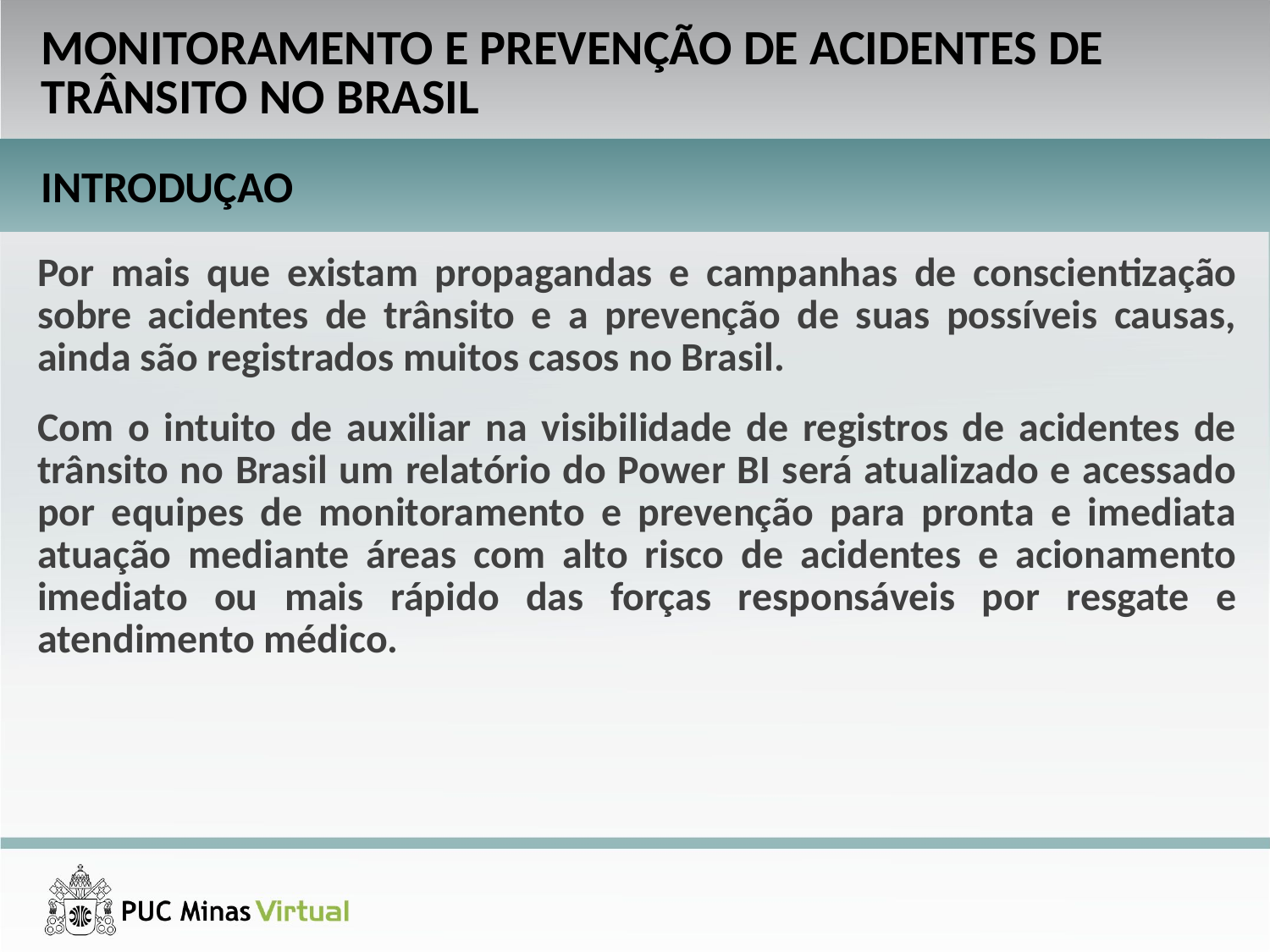

MONITORAMENTO E PREVENÇÃO DE ACIDENTES DE TRÂNSITO NO BRASIL

INTRODUÇAO
Por mais que existam propagandas e campanhas de conscientização sobre acidentes de trânsito e a prevenção de suas possíveis causas, ainda são registrados muitos casos no Brasil.
Com o intuito de auxiliar na visibilidade de registros de acidentes de trânsito no Brasil um relatório do Power BI será atualizado e acessado por equipes de monitoramento e prevenção para pronta e imediata atuação mediante áreas com alto risco de acidentes e acionamento imediato ou mais rápido das forças responsáveis por resgate e atendimento médico.